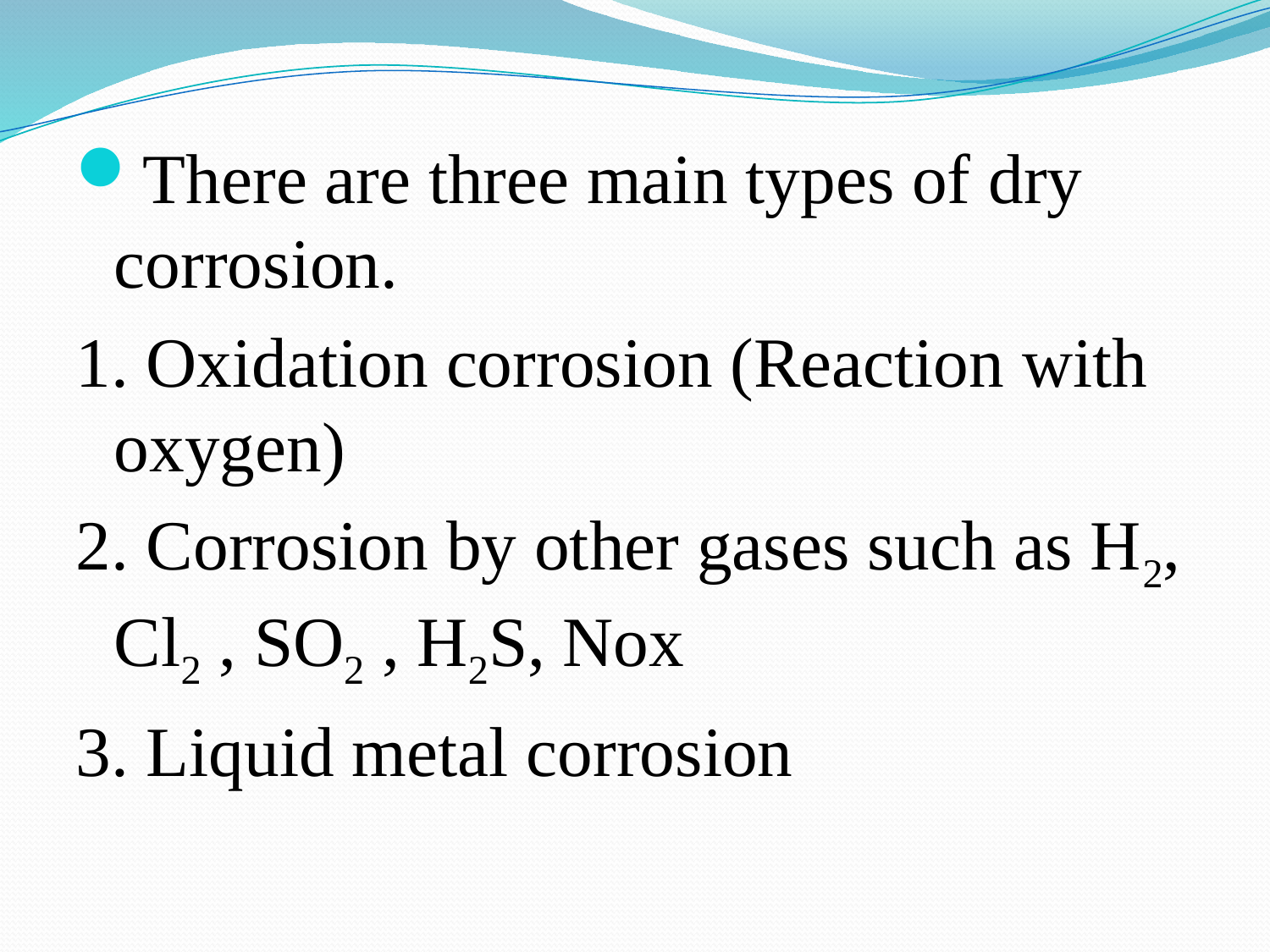

There are three main types of dry corrosion.
1. Oxidation corrosion (Reaction with oxygen)
2. Corrosion by other gases such as H2, Cl2 , SO2 , H2S, Nox
3. Liquid metal corrosion